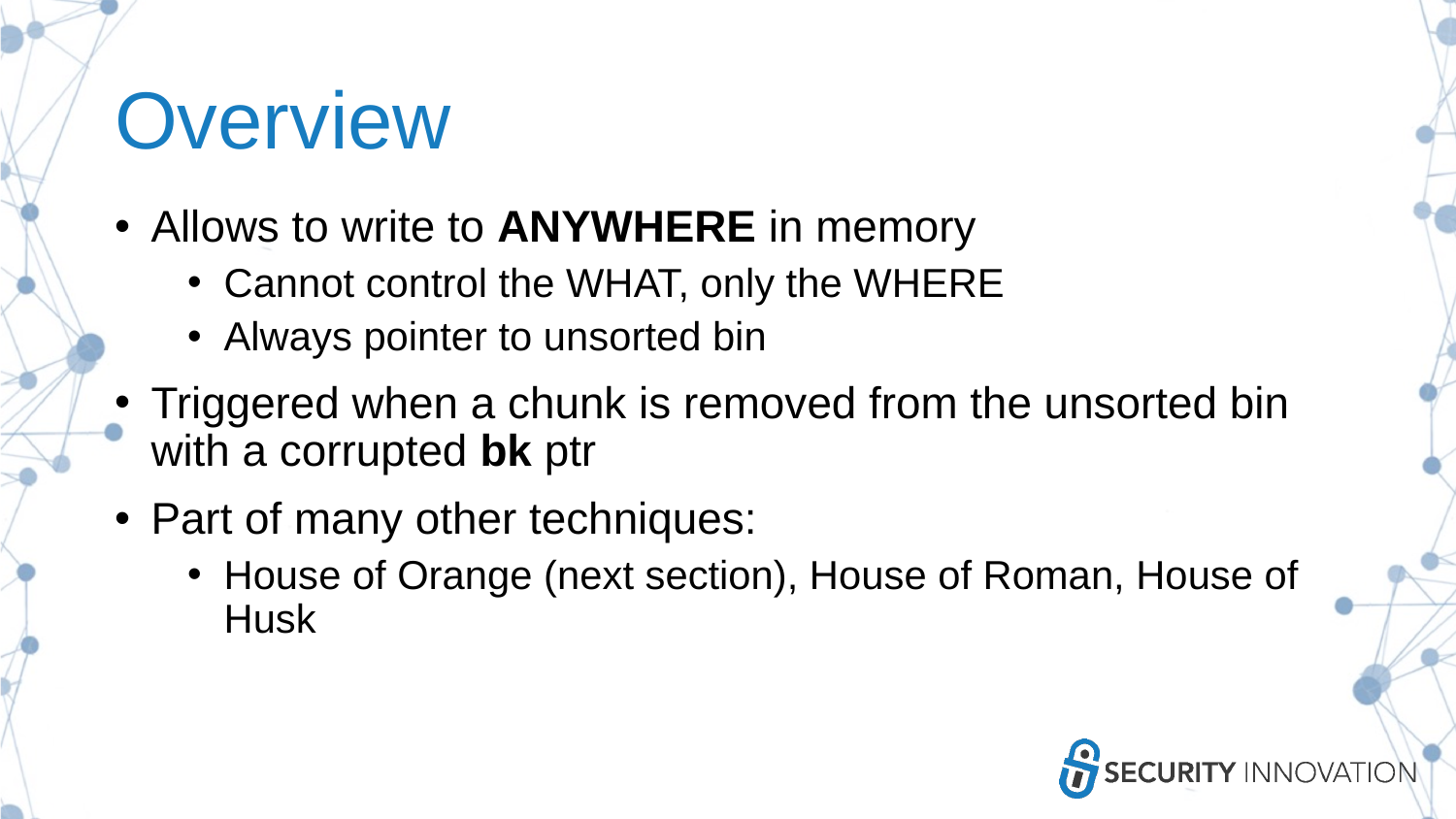

# Overview
Allows to write to ANYWHERE in memory
Cannot control the WHAT, only the WHERE
Always pointer to unsorted bin
Triggered when a chunk is removed from the unsorted bin with a corrupted bk ptr
Part of many other techniques:
House of Orange (next section), House of Roman, House of Husk